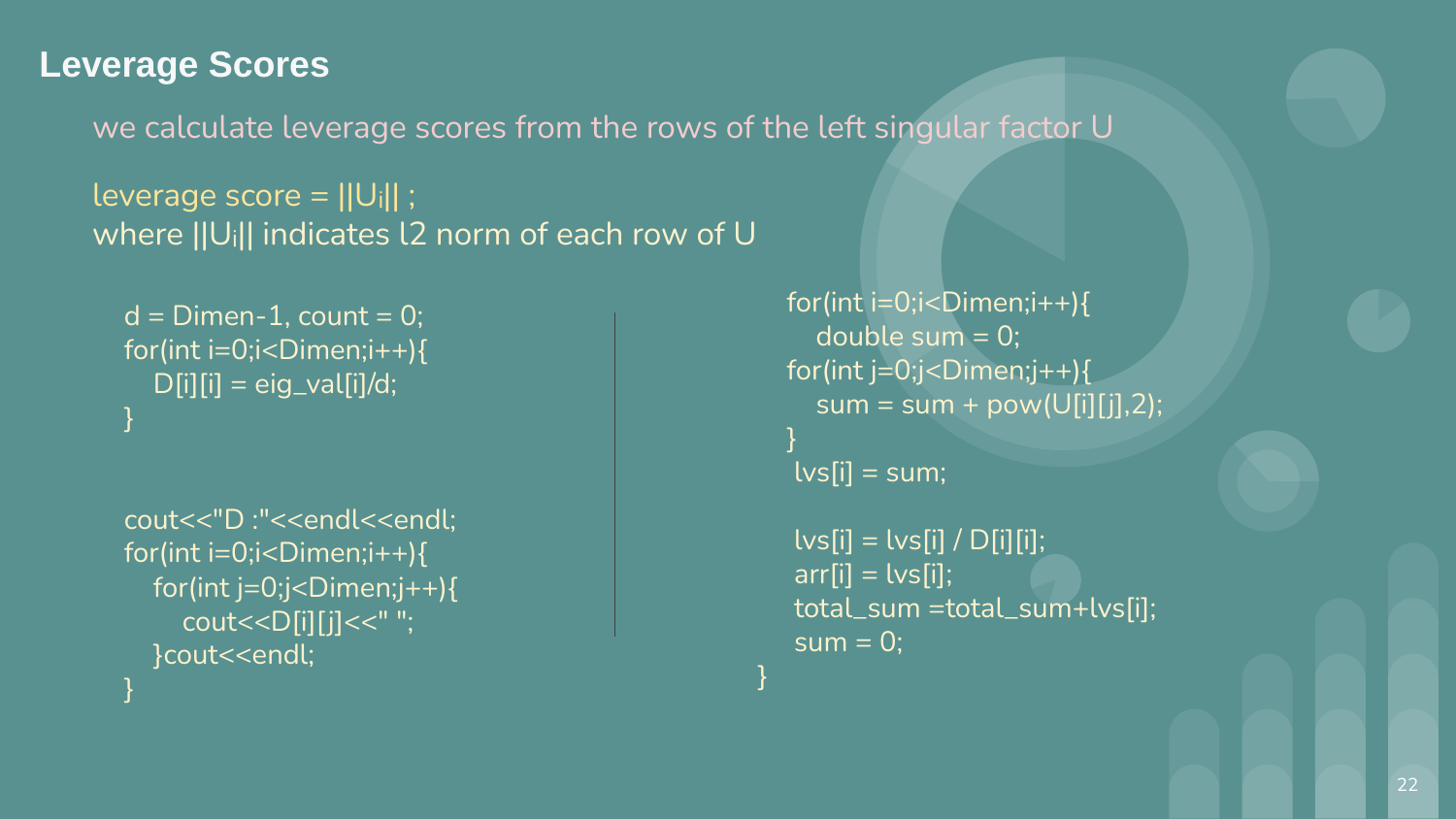

# Leverage Scores
we calculate leverage scores from the rows of the left singular factor U
leverage score = ||Uᵢ|| ;
where ||Uᵢ|| indicates l2 norm of each row of U
            for(int i=0;i<Dimen;i++){
                double sum = 0;
            for(int j=0;j<Dimen;j++){
                sum = sum + pow(U[i][j],2);
            }
             lvs[i] = sum;

             lvs[i] = lvs[i] / D[i][i];
             arr[i] = lvs[i];
             total_sum =total_sum+lvs[i];
             sum = 0;
        }

        d = Dimen-1, count = 0;
        for(int i=0;i<Dimen;i++){
            D[i][i] = eig_val[i]/d;
        }

        cout<<"D :"<<endl<<endl;
        for(int i=0;i<Dimen;i++){
            for(int j=0;j<Dimen;j++){
                cout<<D[i][j]<<" ";
            }cout<<endl;
        }

22